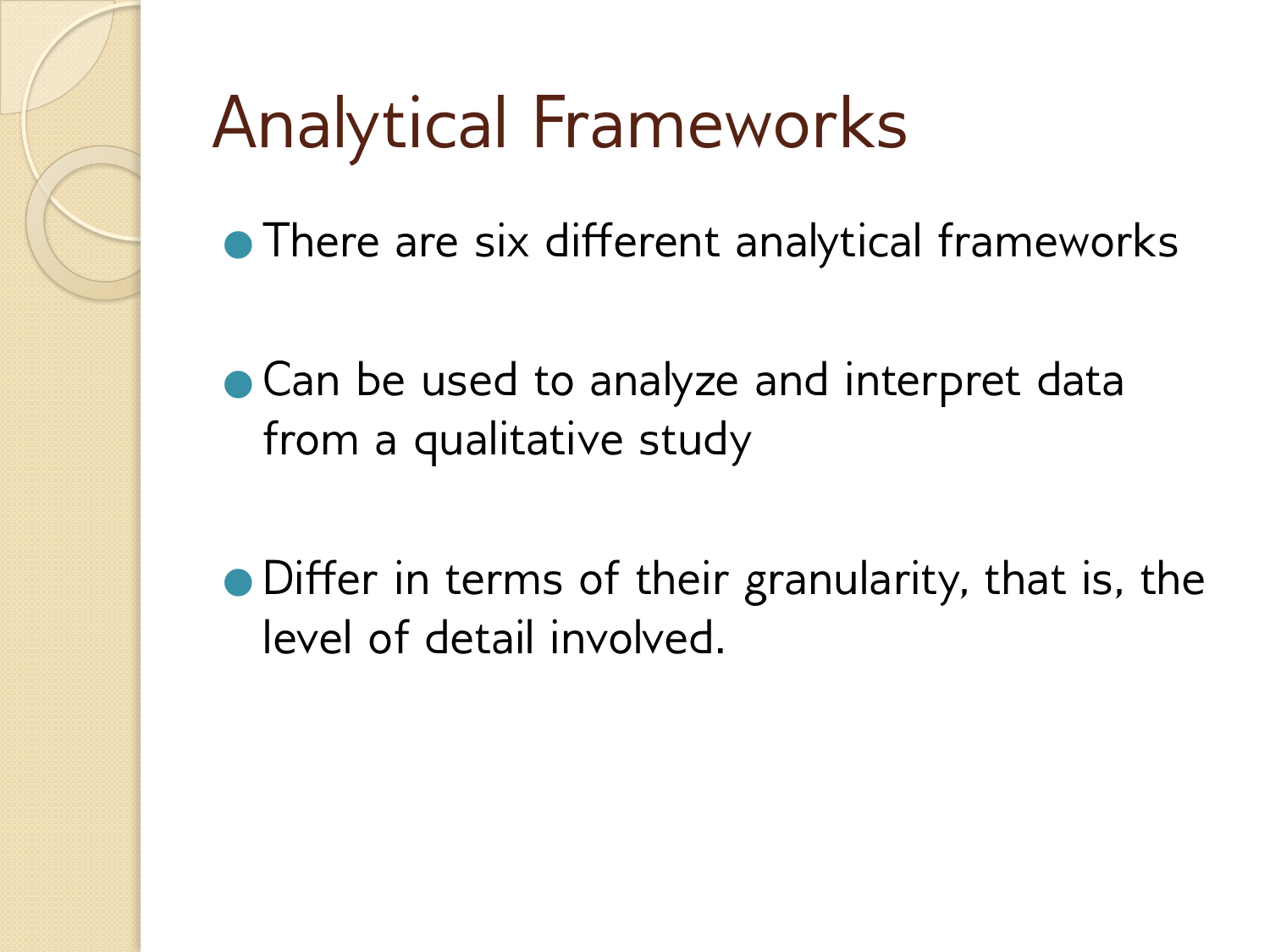

# Analytical Frameworks
There are six different analytical frameworks

Can be used to analyze and interpret data from a qualitative study

Differ in terms of their granularity, that is, the level of detail involved.